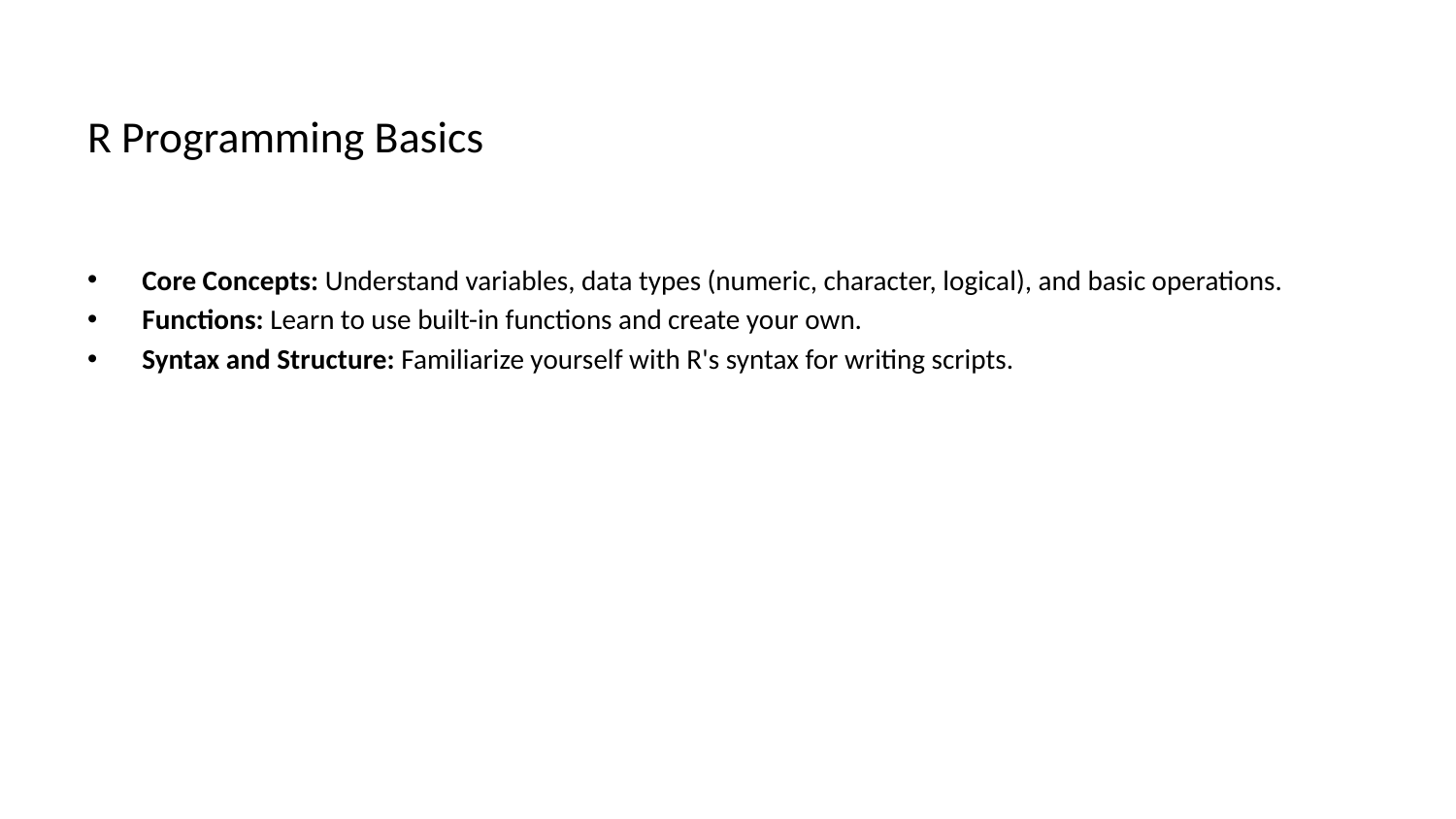

# R Programming Basics
Core Concepts: Understand variables, data types (numeric, character, logical), and basic operations.
Functions: Learn to use built-in functions and create your own.
Syntax and Structure: Familiarize yourself with R's syntax for writing scripts.